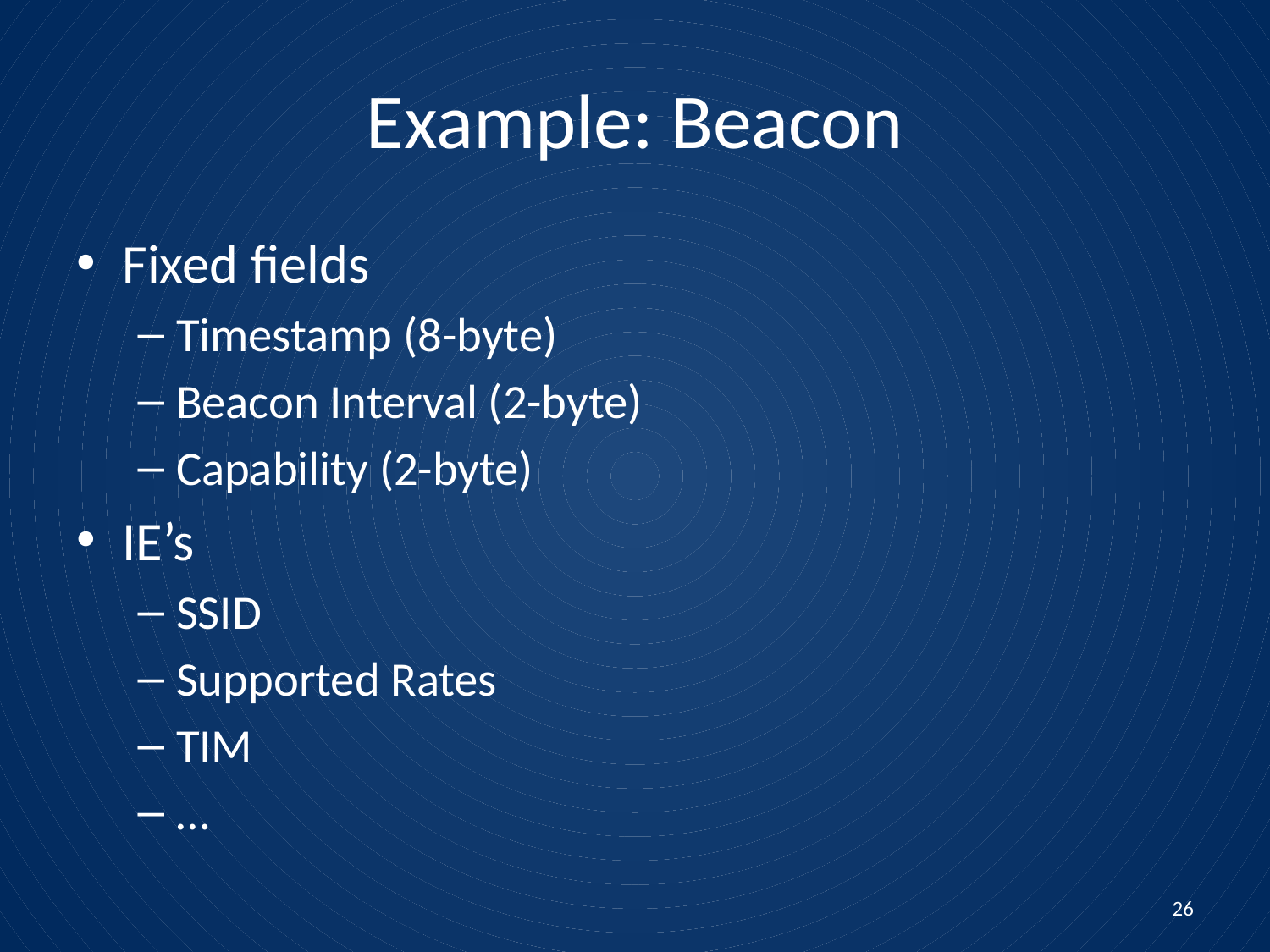

# Example: Beacon
Fixed fields
Timestamp (8-byte)
Beacon Interval (2-byte)
Capability (2-byte)
IE’s
SSID
Supported Rates
TIM
…

26